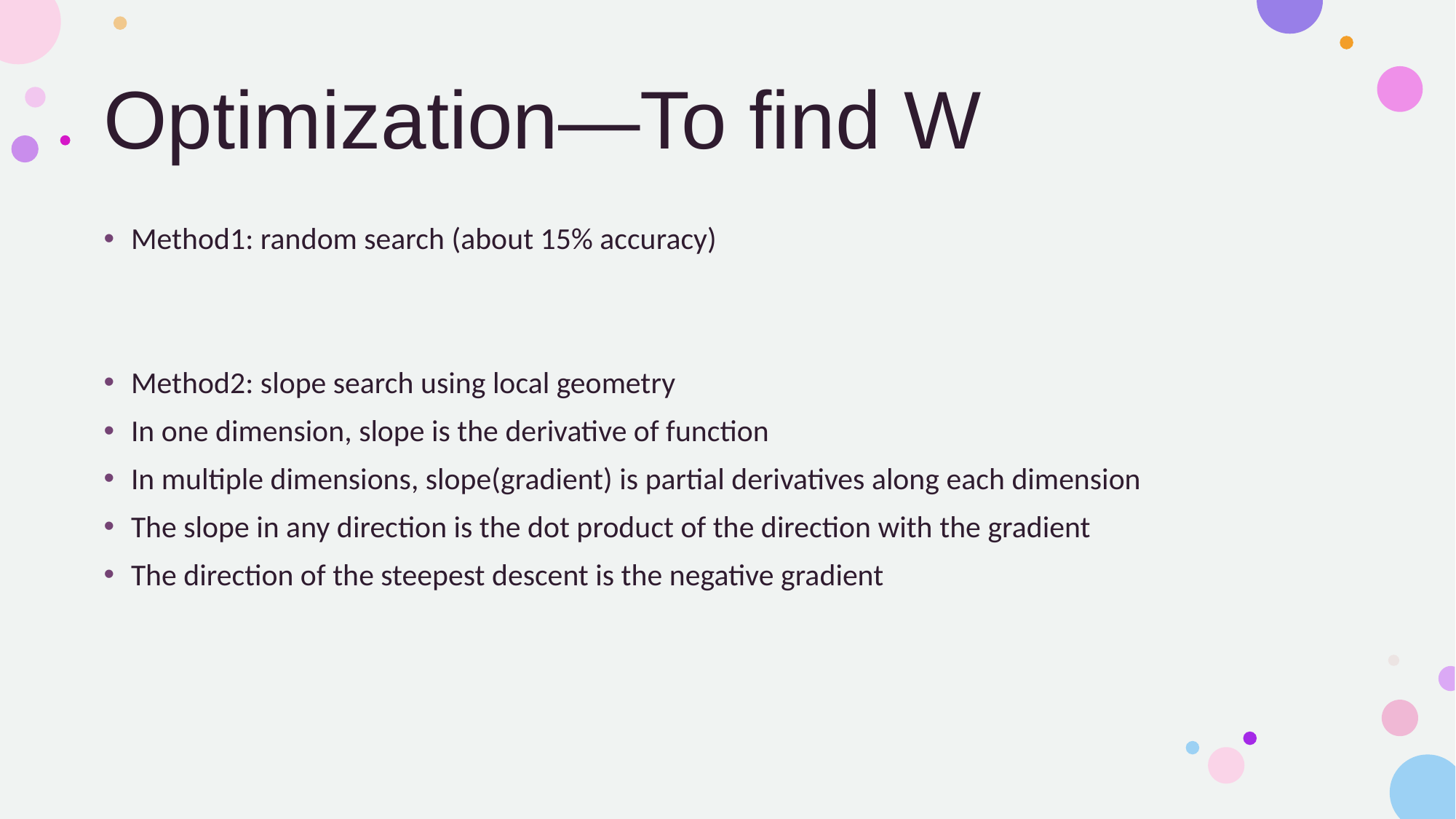

# Optimization—To find W
Method1: random search (about 15% accuracy)

Method2: slope search using local geometry
In one dimension, slope is the derivative of function
In multiple dimensions, slope(gradient) is partial derivatives along each dimension
The slope in any direction is the dot product of the direction with the gradient
The direction of the steepest descent is the negative gradient